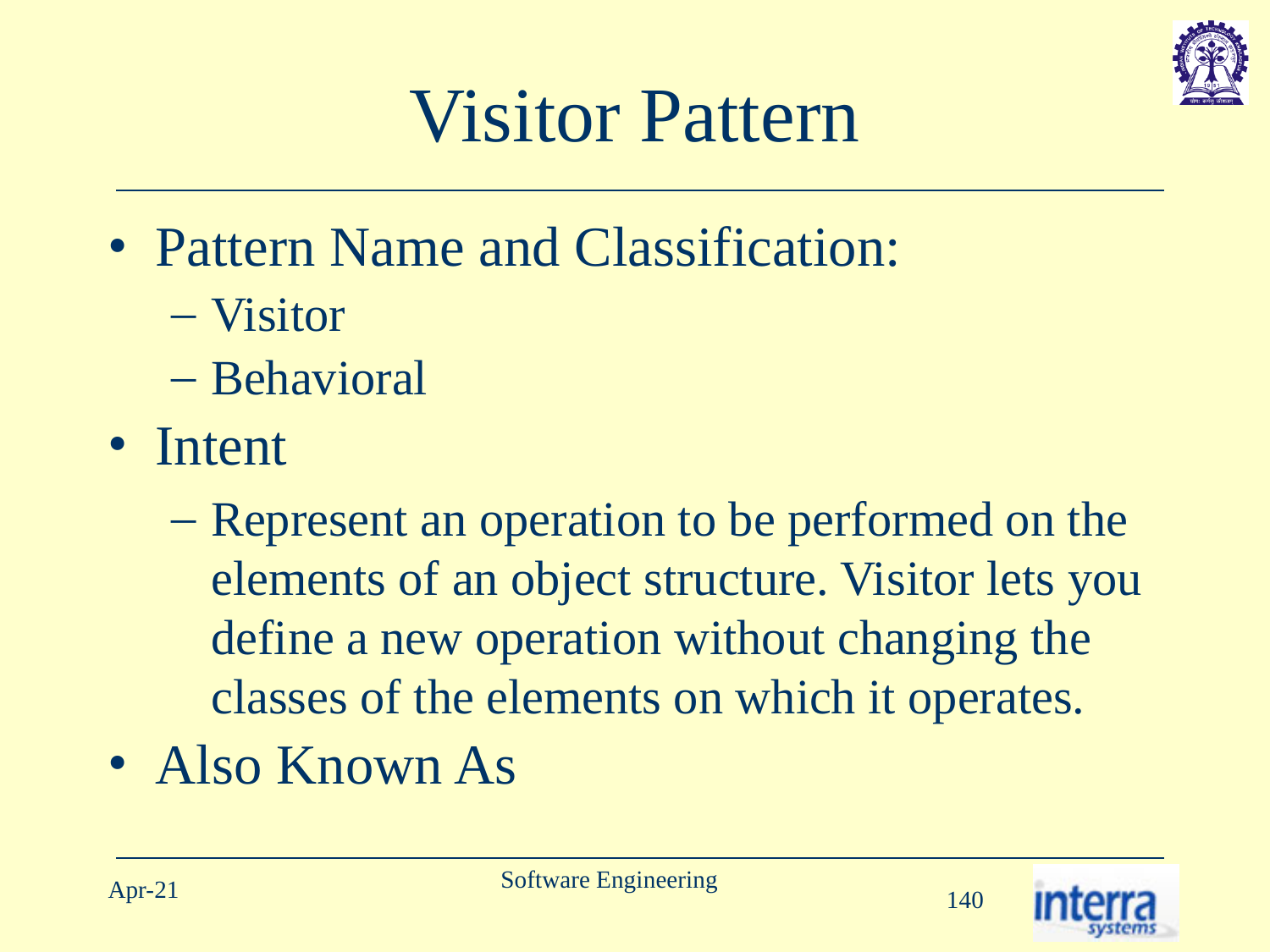

# Visitor Pattern
Pattern Name and Classification:
Visitor
Behavioral
Intent
Represent an operation to be performed on the elements of an object structure. Visitor lets you define a new operation without changing the classes of the elements on which it operates.
Also Known As

Software Engineering
Apr-21